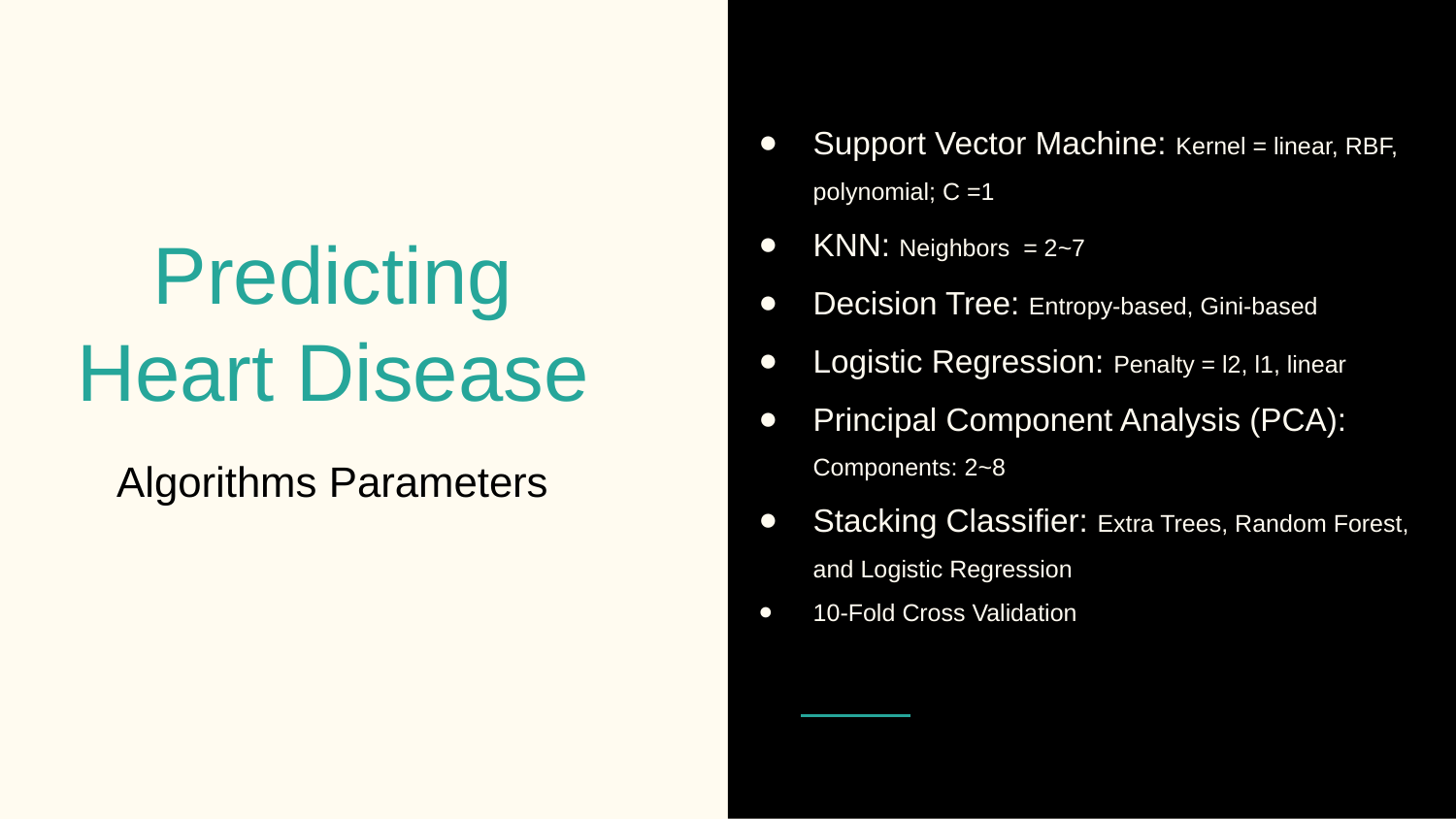

Support Vector Machine: Kernel = linear, RBF, polynomial; C =1
KNN: Neighbors  = 2~7
Decision Tree: Entropy-based, Gini-based
Logistic Regression: Penalty = l2, l1, linear
Principal Component Analysis (PCA): Components: 2~8
Stacking Classifier: Extra Trees, Random Forest, and Logistic Regression
10-Fold Cross Validation

# Predicting Heart Disease
Algorithms Parameters